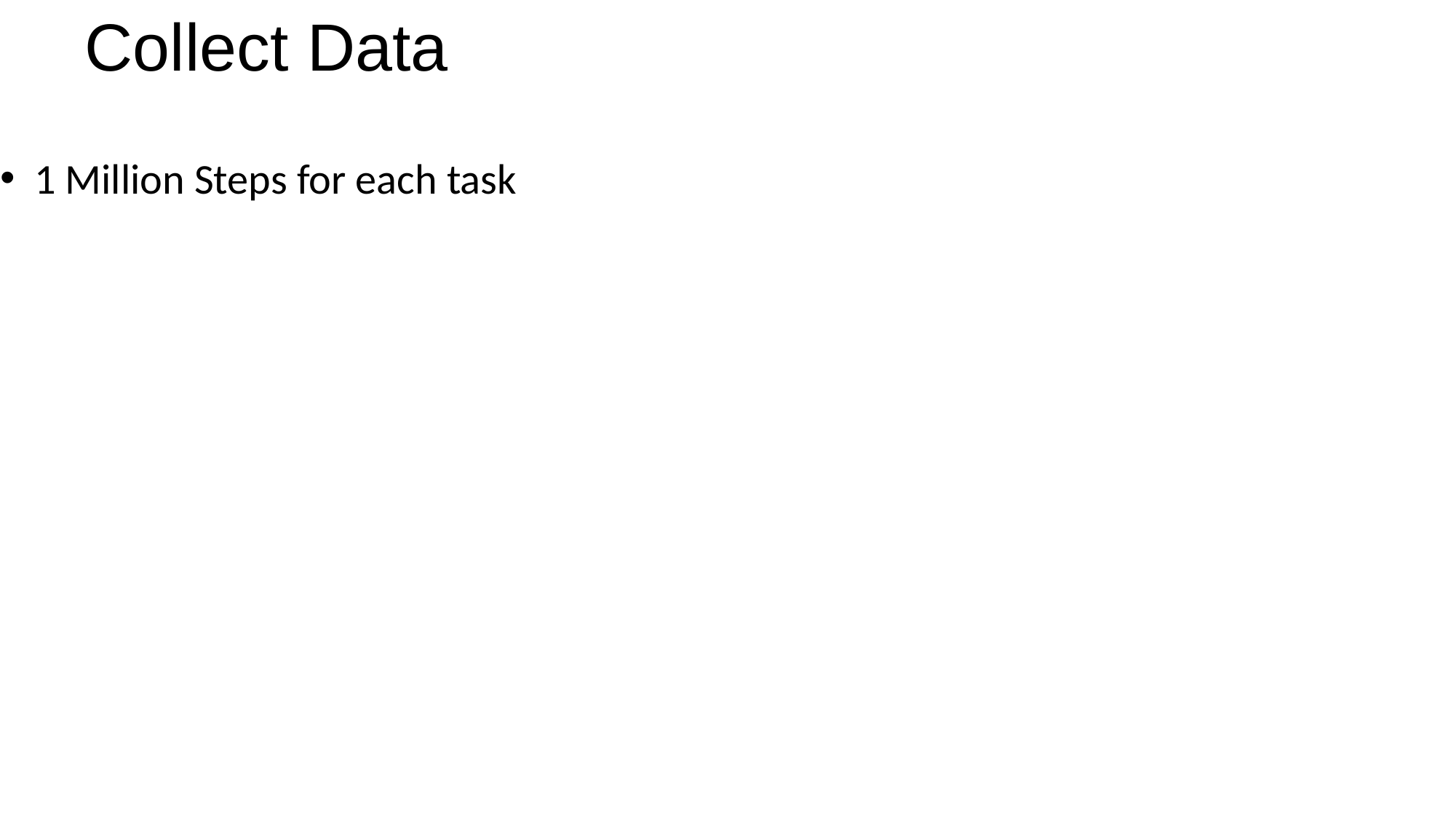

Collect Data

1 Million Steps for each task